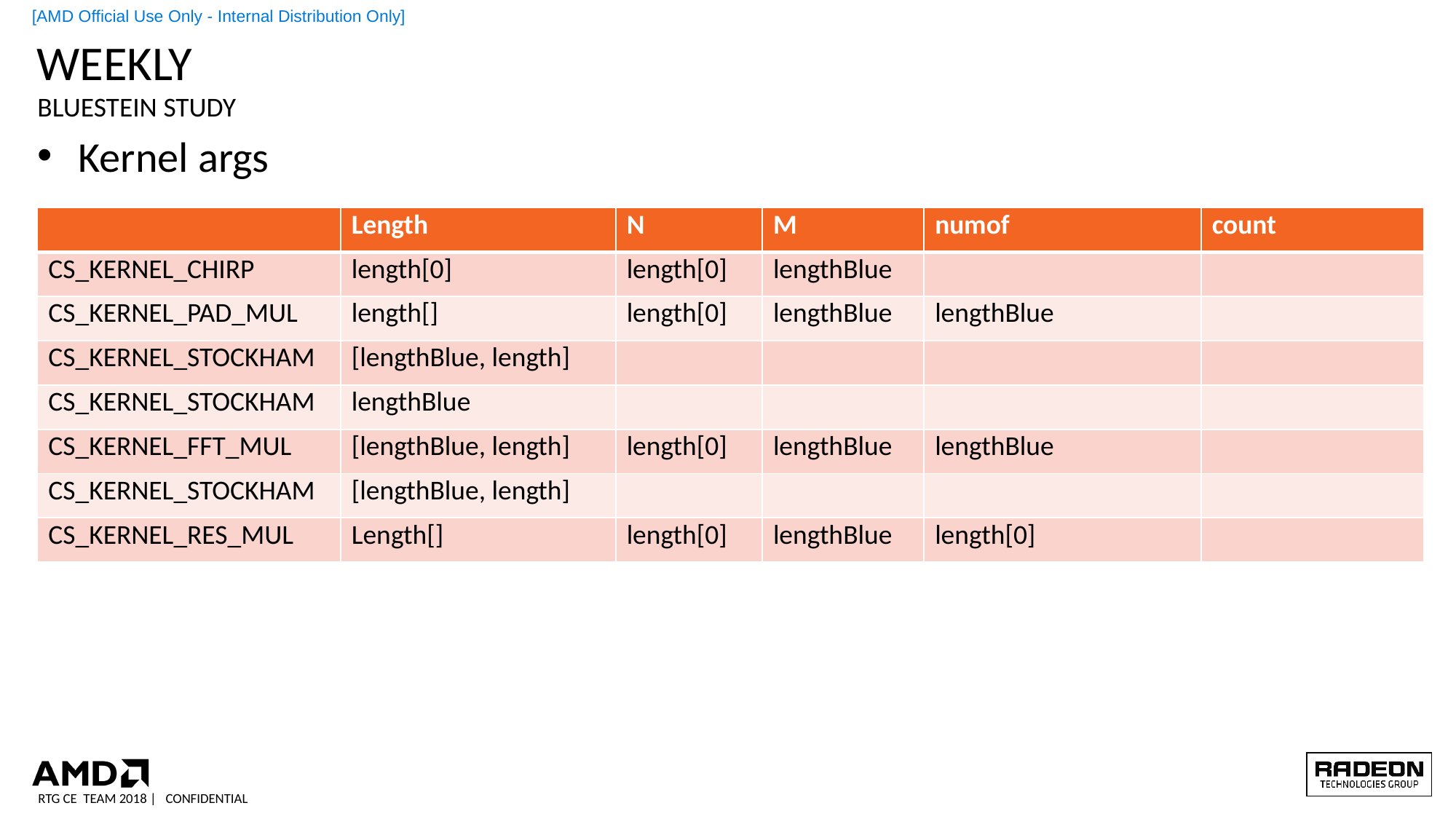

# Weekly
Bluestein study
Kernel args

|  | Length | N | M | numof | count |
| --- | --- | --- | --- | --- | --- |
| CS\_KERNEL\_CHIRP | length[0] | length[0] | lengthBlue |  |  |
| CS\_KERNEL\_PAD\_MUL | length[] | length[0] | lengthBlue | lengthBlue |  |
| CS\_KERNEL\_STOCKHAM | [lengthBlue, length] |  |  |  |  |
| CS\_KERNEL\_STOCKHAM | lengthBlue |  |  |  |  |
| CS\_KERNEL\_FFT\_MUL | [lengthBlue, length] | length[0] | lengthBlue | lengthBlue |  |
| CS\_KERNEL\_STOCKHAM | [lengthBlue, length] |  |  |  |  |
| CS\_KERNEL\_RES\_MUL | Length[] | length[0] | lengthBlue | length[0] |  |